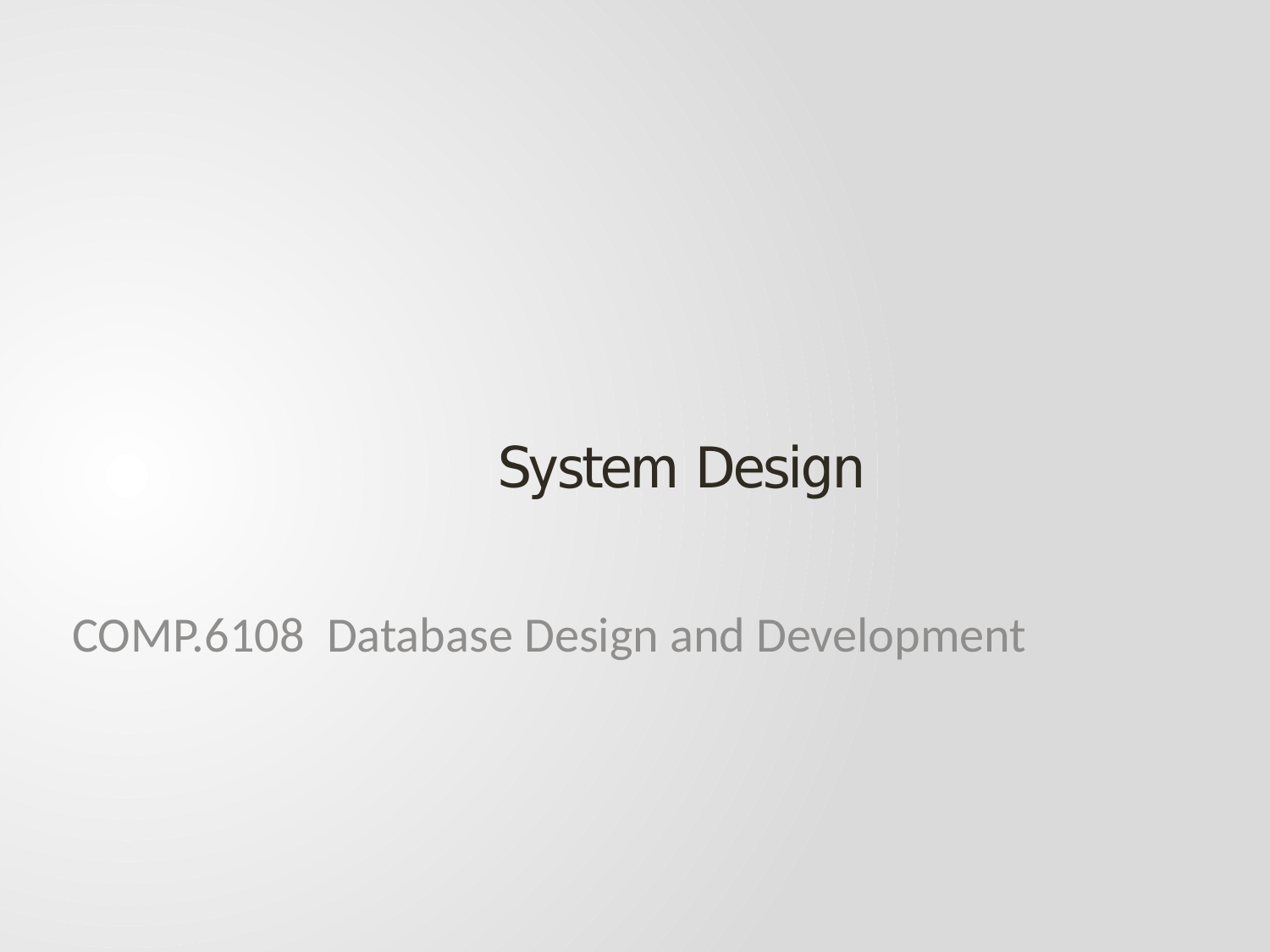

#
 System Design
COMP.6108  Database Design and Development